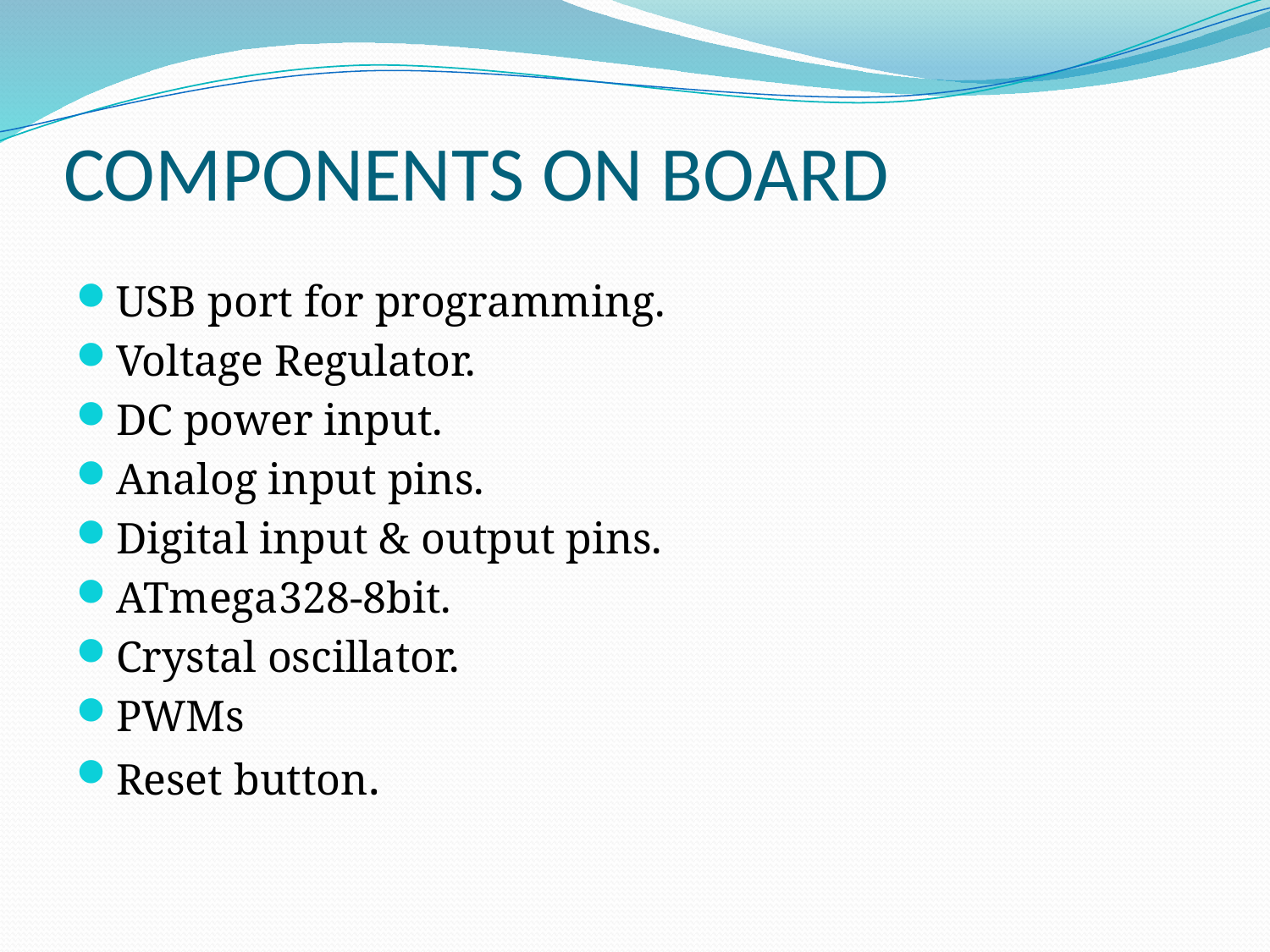

# COMPONENTS ON BOARD
USB port for programming.
Voltage Regulator.
DC power input.
Analog input pins.
Digital input & output pins.
ATmega328-8bit.
Crystal oscillator.
PWMs
Reset button.